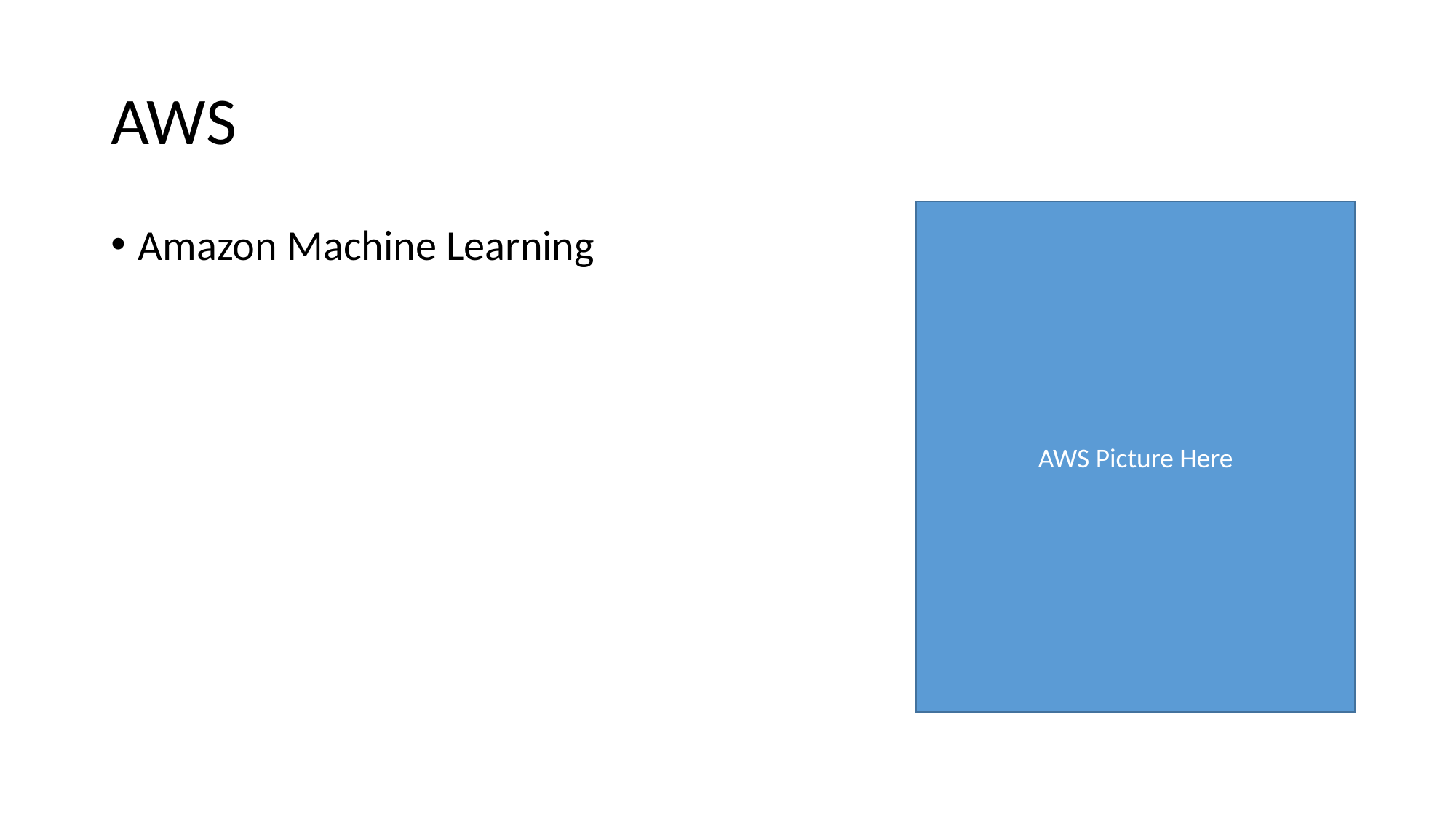

# AWS
AWS Picture Here
Amazon Machine Learning